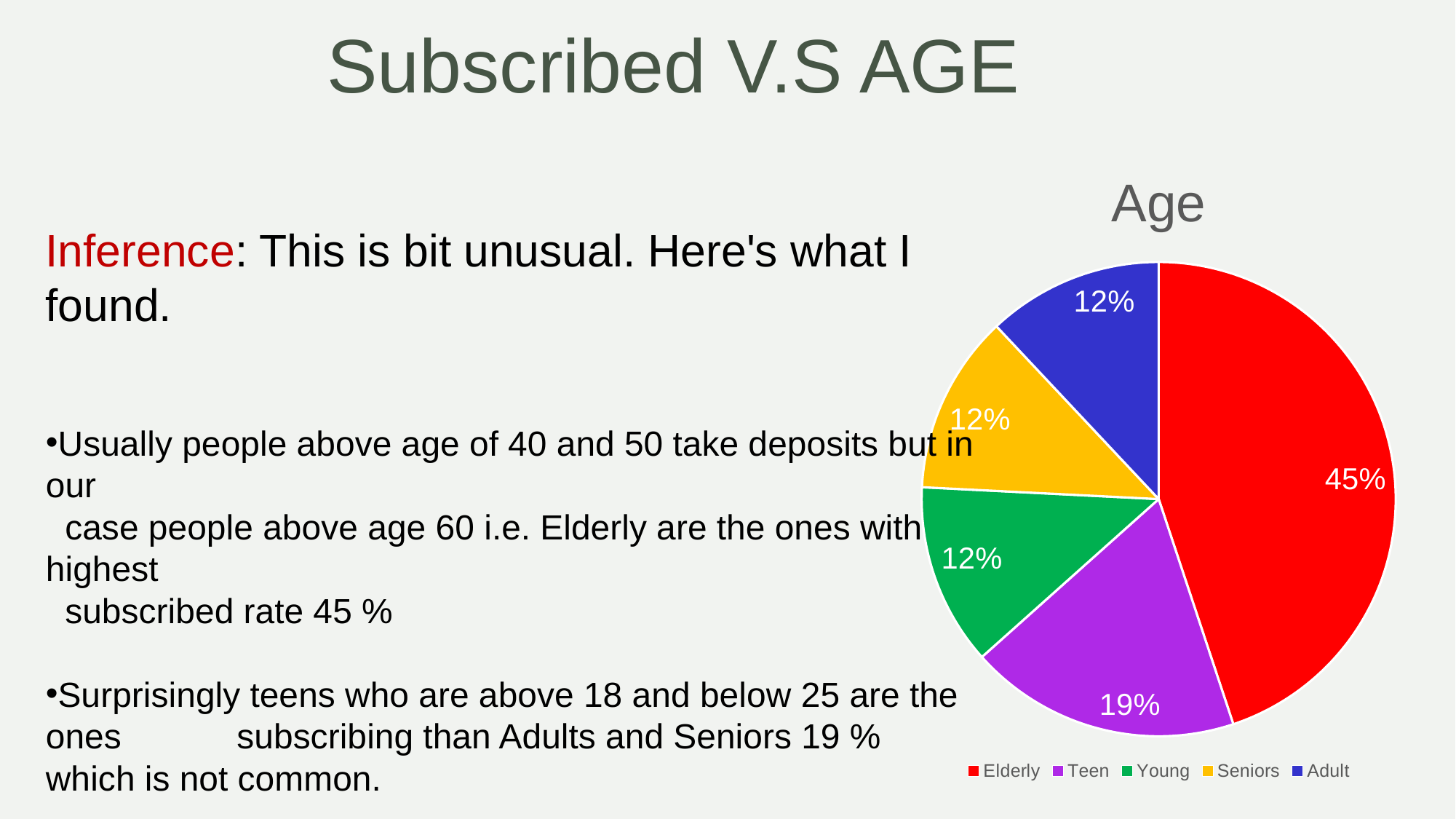

Subscribed V.S AGE

### Chart: Age

| Category | Age |
|---|---|
| Elderly | 0.449 |
| Teen | 0.185 |
| Young | 0.124 |
| Seniors | 0.122 |
| Adult | 0.12 |
Inference: This is bit unusual. Here's what I found.

Usually people above age of 40 and 50 take deposits but in our
  case people above age 60 i.e. Elderly are the ones with highest
  subscribed rate 45 %

Surprisingly teens who are above 18 and below 25 are the ones            subscribing than Adults and Seniors 19 % which is not common.